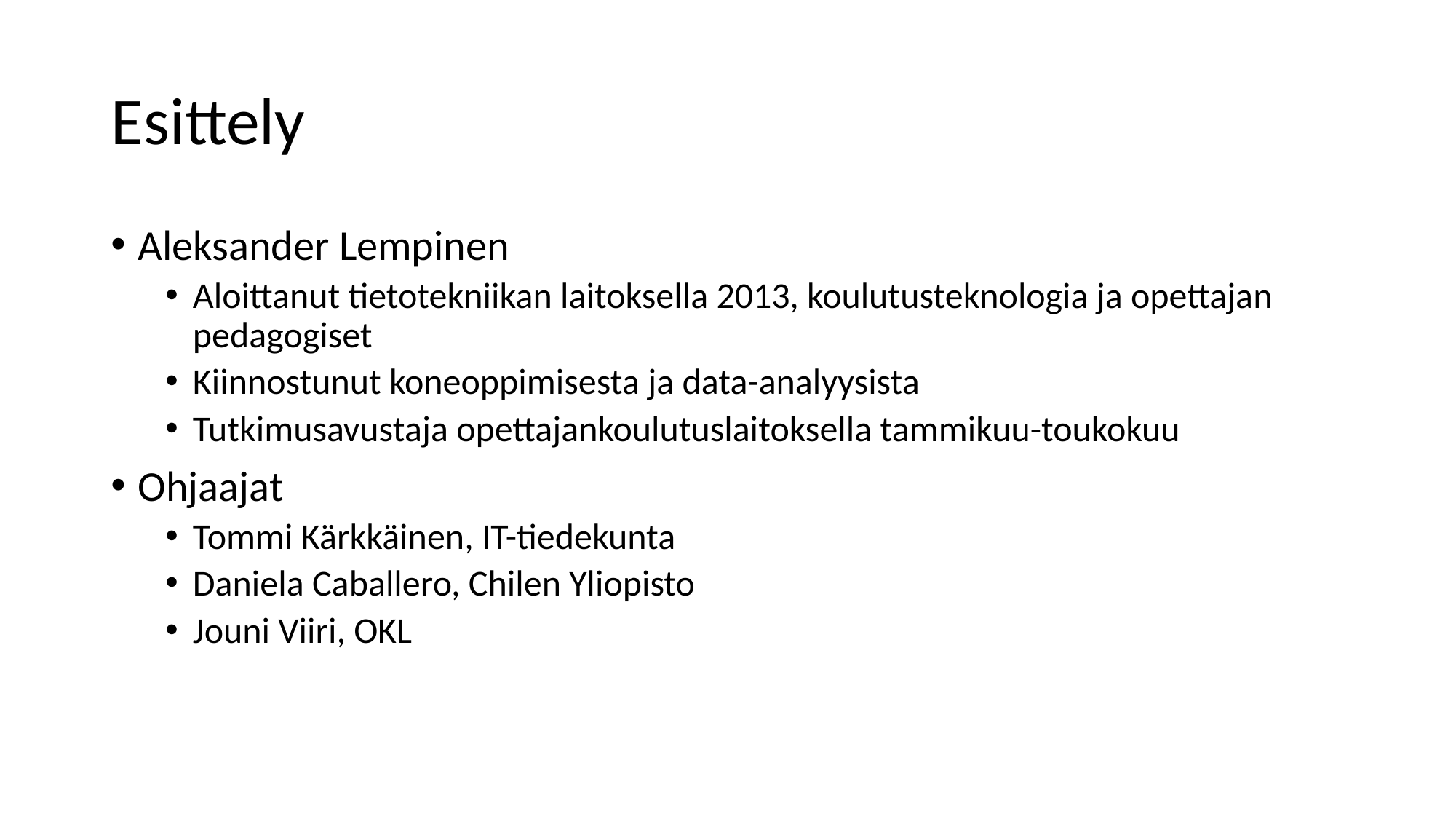

# Esittely
Aleksander Lempinen
Aloittanut tietotekniikan laitoksella 2013, koulutusteknologia ja opettajan pedagogiset
Kiinnostunut koneoppimisesta ja data-analyysista
Tutkimusavustaja opettajankoulutuslaitoksella tammikuu-toukokuu
Ohjaajat
Tommi Kärkkäinen, IT-tiedekunta
Daniela Caballero, Chilen Yliopisto
Jouni Viiri, OKL